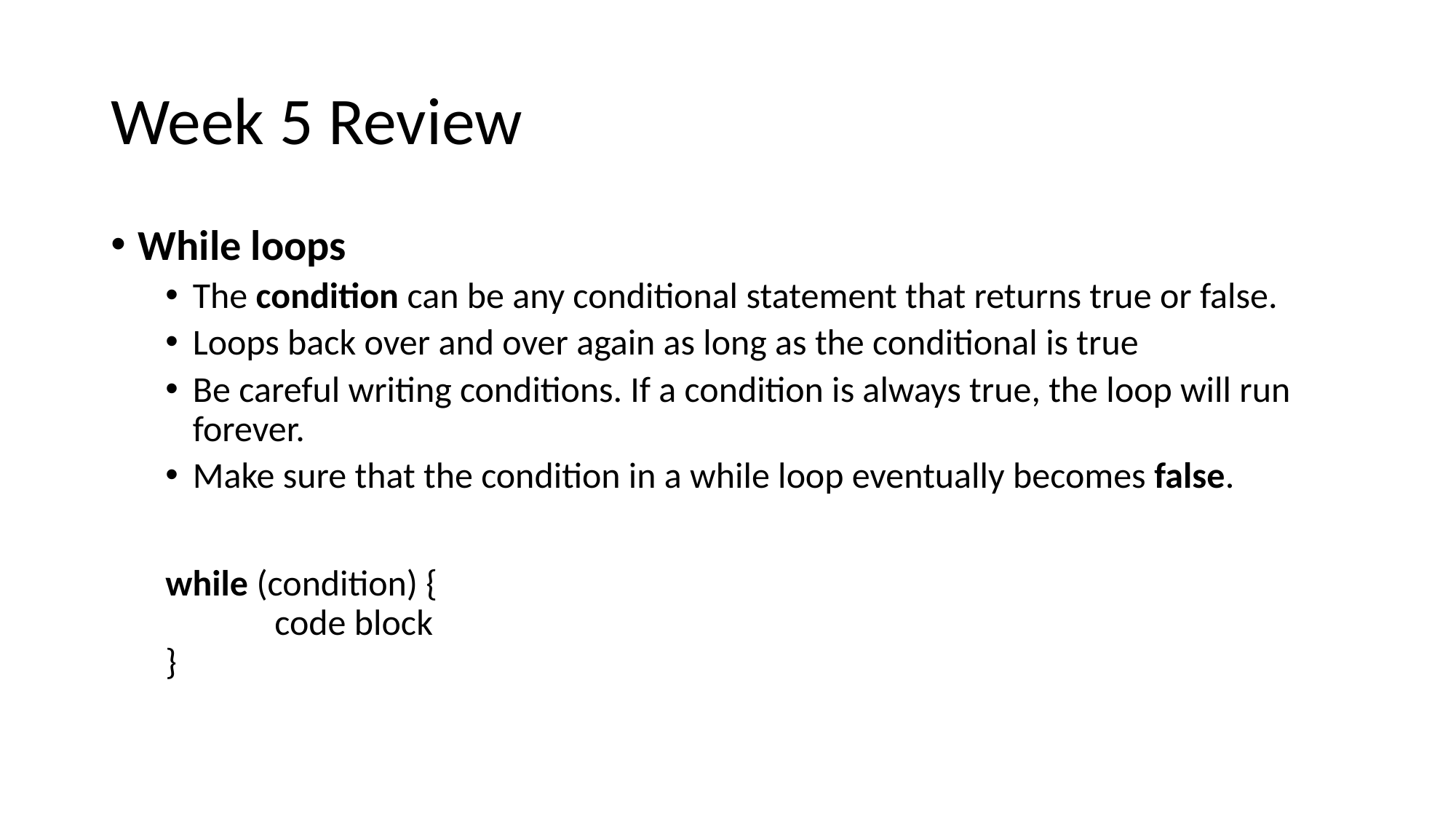

# Week 5 Review
While loops
The condition can be any conditional statement that returns true or false.
Loops back over and over again as long as the conditional is true
Be careful writing conditions. If a condition is always true, the loop will run forever.
Make sure that the condition in a while loop eventually becomes false.

while (condition) {
	code block
}